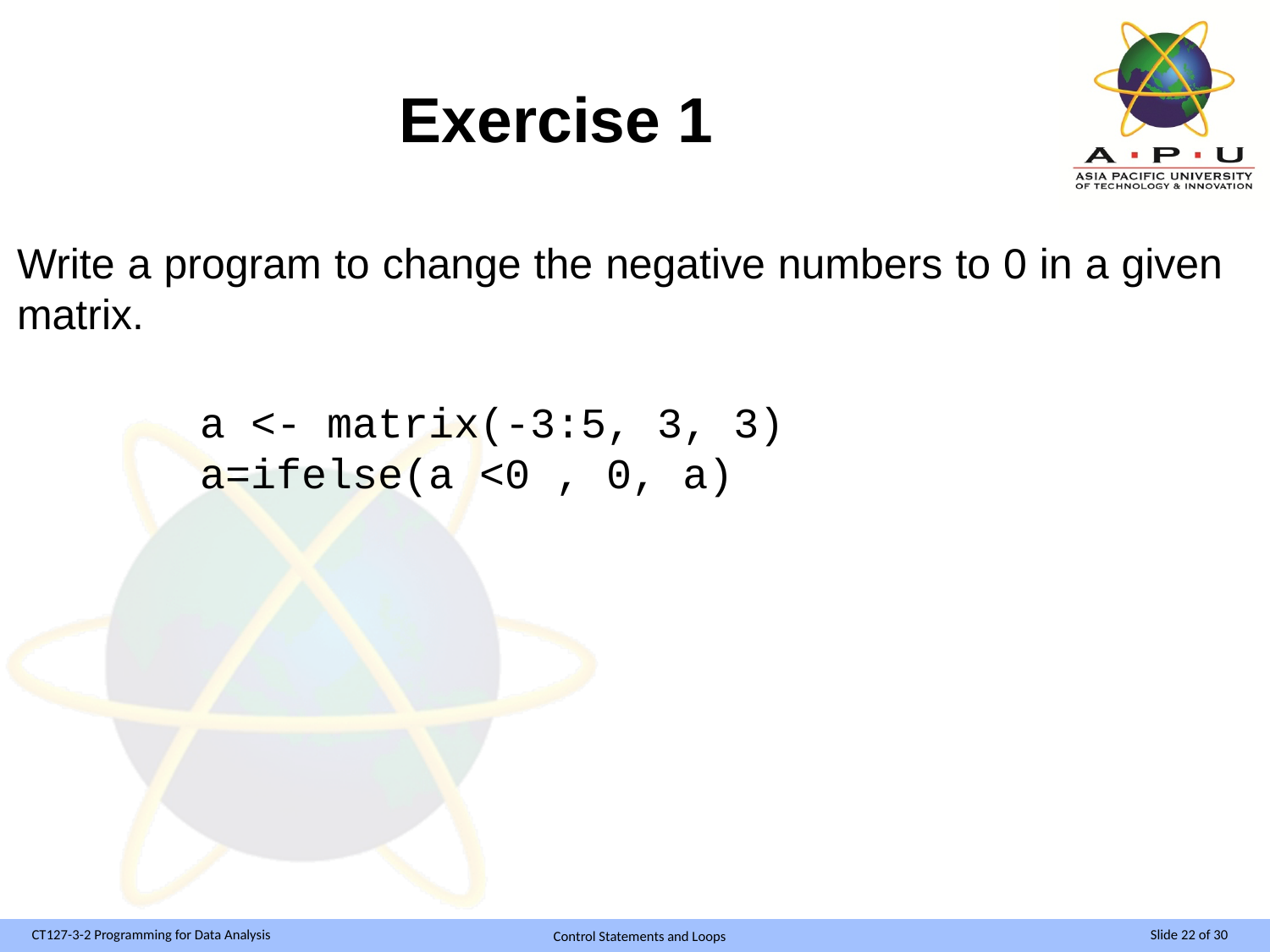

# Exercise 1
Write a program to change the negative numbers to 0 in a given matrix.
a <- matrix(-3:5, 3, 3)
a=ifelse(a <0 , 0, a)